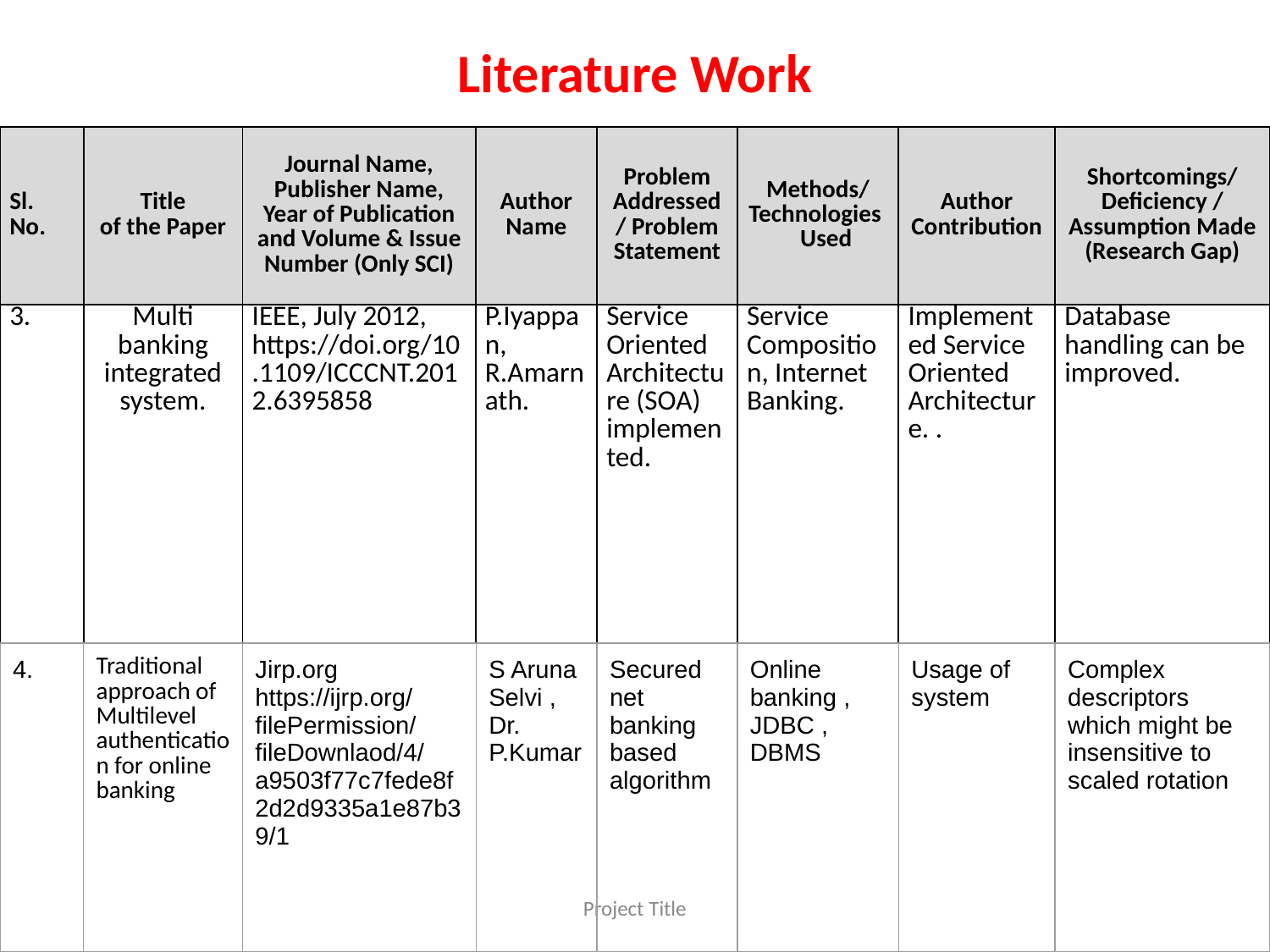

# Literature Work
| Sl. No. | Title of the Paper | Journal Name, Publisher Name, Year of Publication and Volume & Issue Number (Only SCI) | Author Name | Problem Addressed / Problem Statement | Methods/ Technologies    Used | Author Contribution | Shortcomings/ Deficiency / Assumption Made (Research Gap) |
| --- | --- | --- | --- | --- | --- | --- | --- |
| 3. | Multi banking integrated system. | IEEE, July 2012, https://doi.org/10.1109/ICCCNT.2012.6395858 | P.Iyappan, R.Amarnath. | Service Oriented Architecture (SOA) implemented. | Service Composition, Internet Banking. | Implemented Service Oriented Architecture. . | Database handling can be improved. |

8
| 4. | Traditional approach of Multilevel authentication for online banking | Jirp.org https://ijrp.org/filePermission/fileDownlaod/4/a9503f77c7fede8f2d2d9335a1e87b39/1 | S Aruna Selvi , Dr. P.Kumar | Secured net banking based algorithm | Online banking , JDBC , DBMS | Usage of system | Complex descriptors which might be insensitive to scaled rotation |
| --- | --- | --- | --- | --- | --- | --- | --- |
Project Title